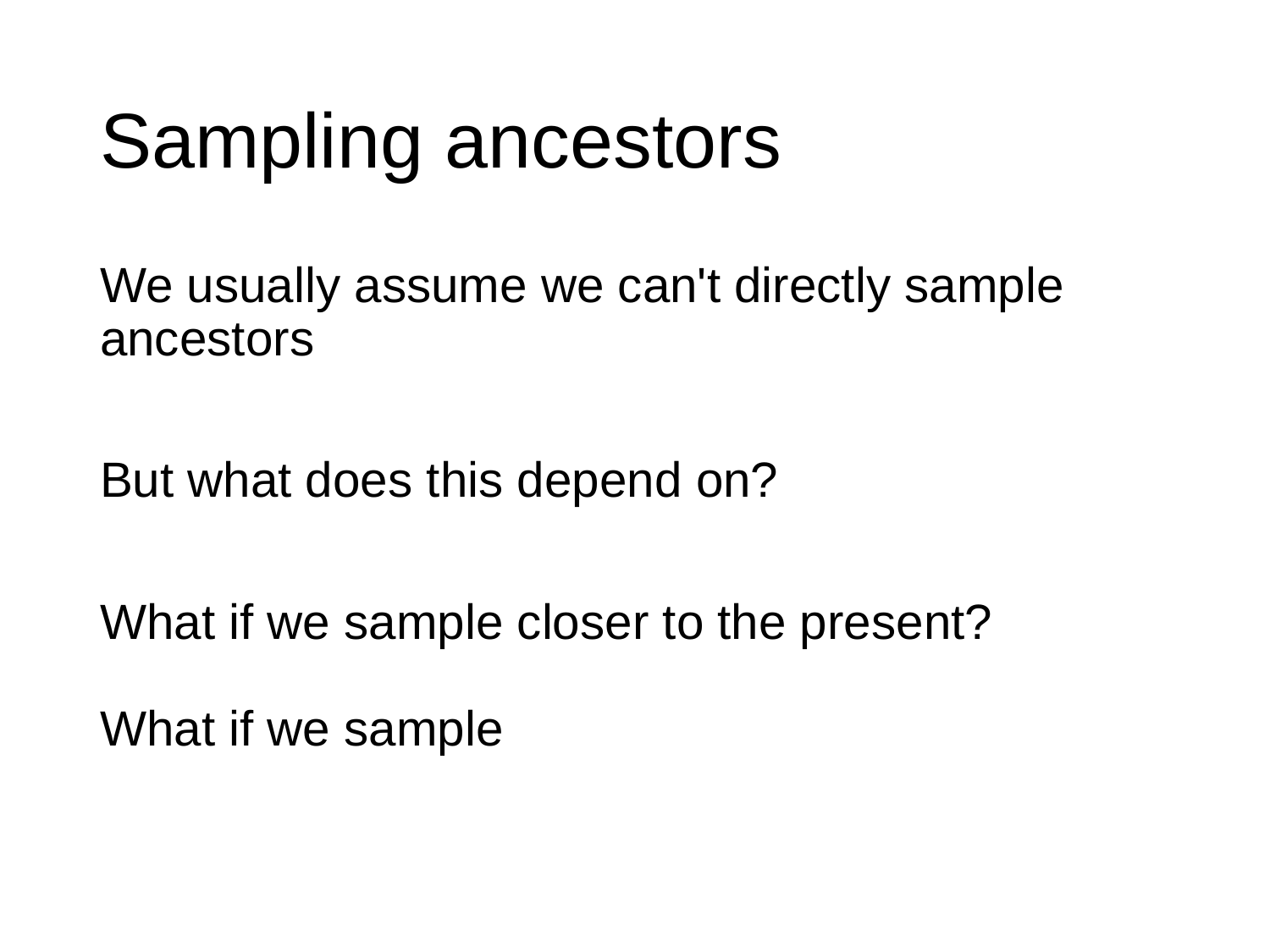

# Sampling ancestors
We usually assume we can't directly sample ancestors

But what does this depend on?

What if we sample closer to the present?
What if we sample